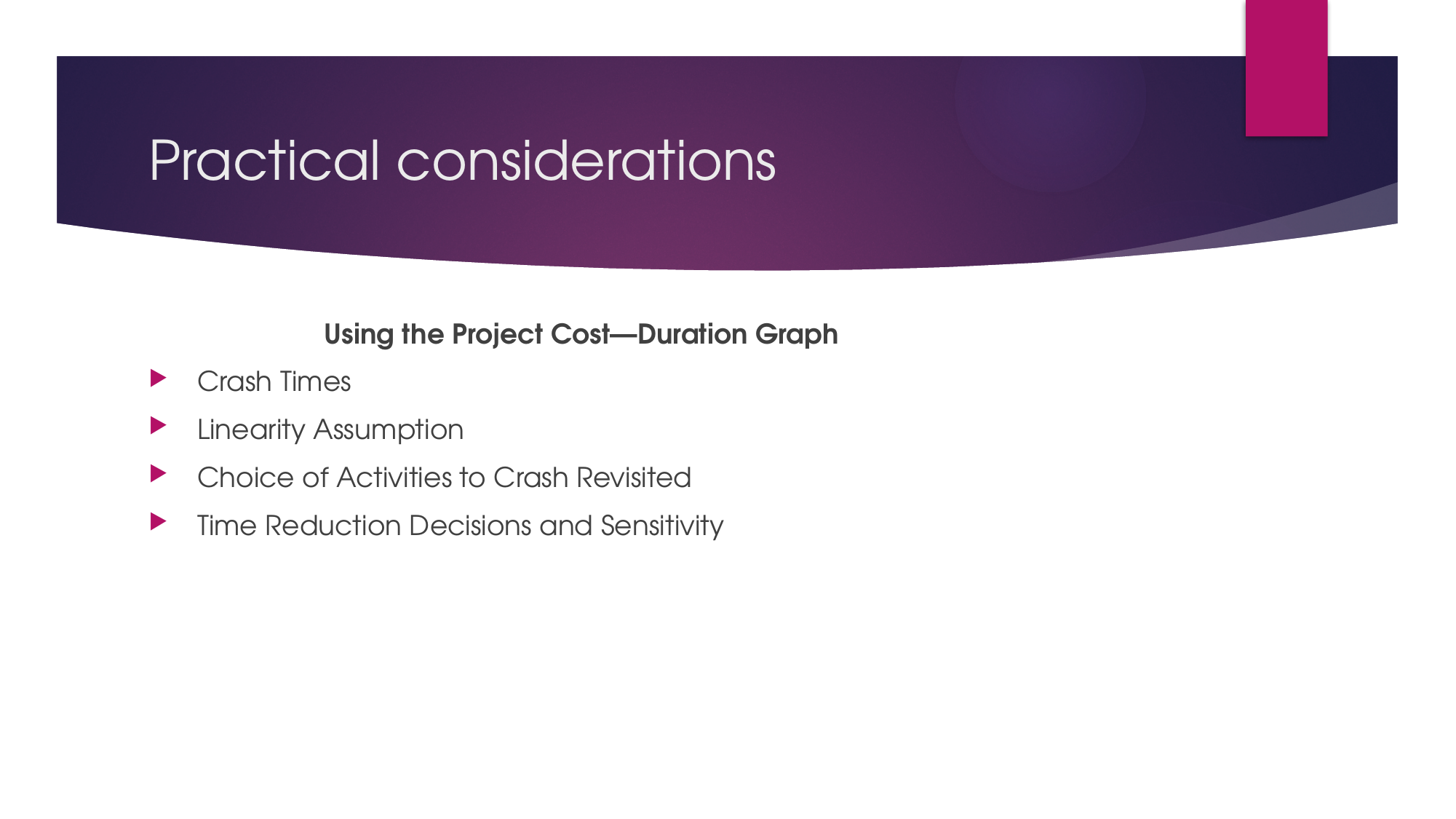

# Practical considerations
                       Using the Project Cost—Duration Graph
 Crash Times
 Linearity Assumption
 Choice of Activities to Crash Revisited
 Time Reduction Decisions and Sensitivity